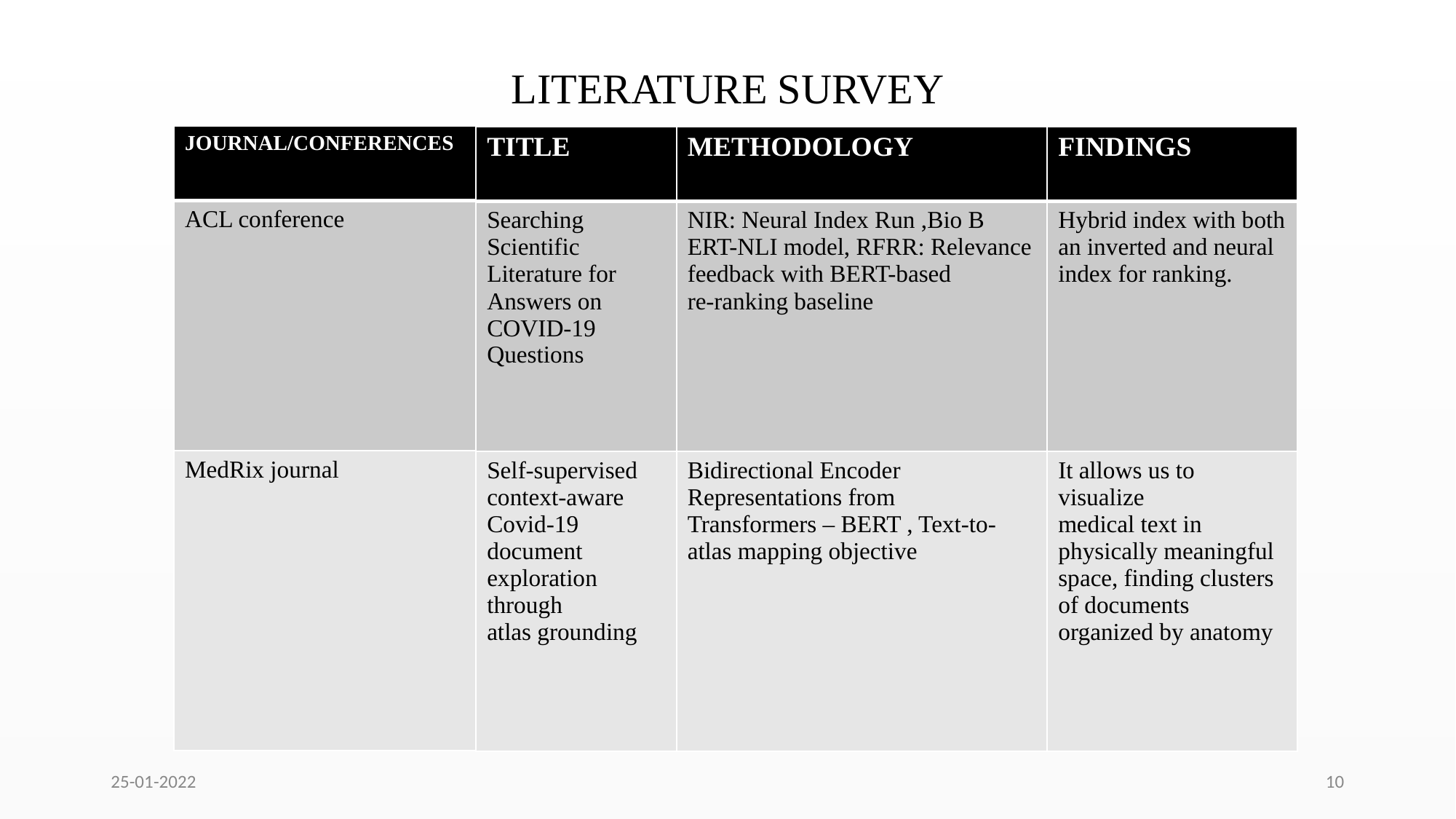

# LITERATURE SURVEY
| JOURNAL/CONFERENCES |
| --- |
| ACL conference |
| MedRix journal |
| TITLE | METHODOLOGY | FINDINGS |
| --- | --- | --- |
| Searching Scientific Literature for Answers on COVID-19 Questions | NIR: Neural Index Run ,Bio B ERT-NLI model, RFRR: Relevance feedback with BERT-based re-ranking baseline | Hybrid index with both an inverted and neural index for ranking. |
| Self-supervised context-aware Covid-19 document exploration through atlas grounding | Bidirectional Encoder Representations from Transformers – BERT , Text-to-atlas mapping objective | It allows us to visualize medical text in physically meaningful space, finding clusters of documents organized by anatomy |
25-01-2022
10